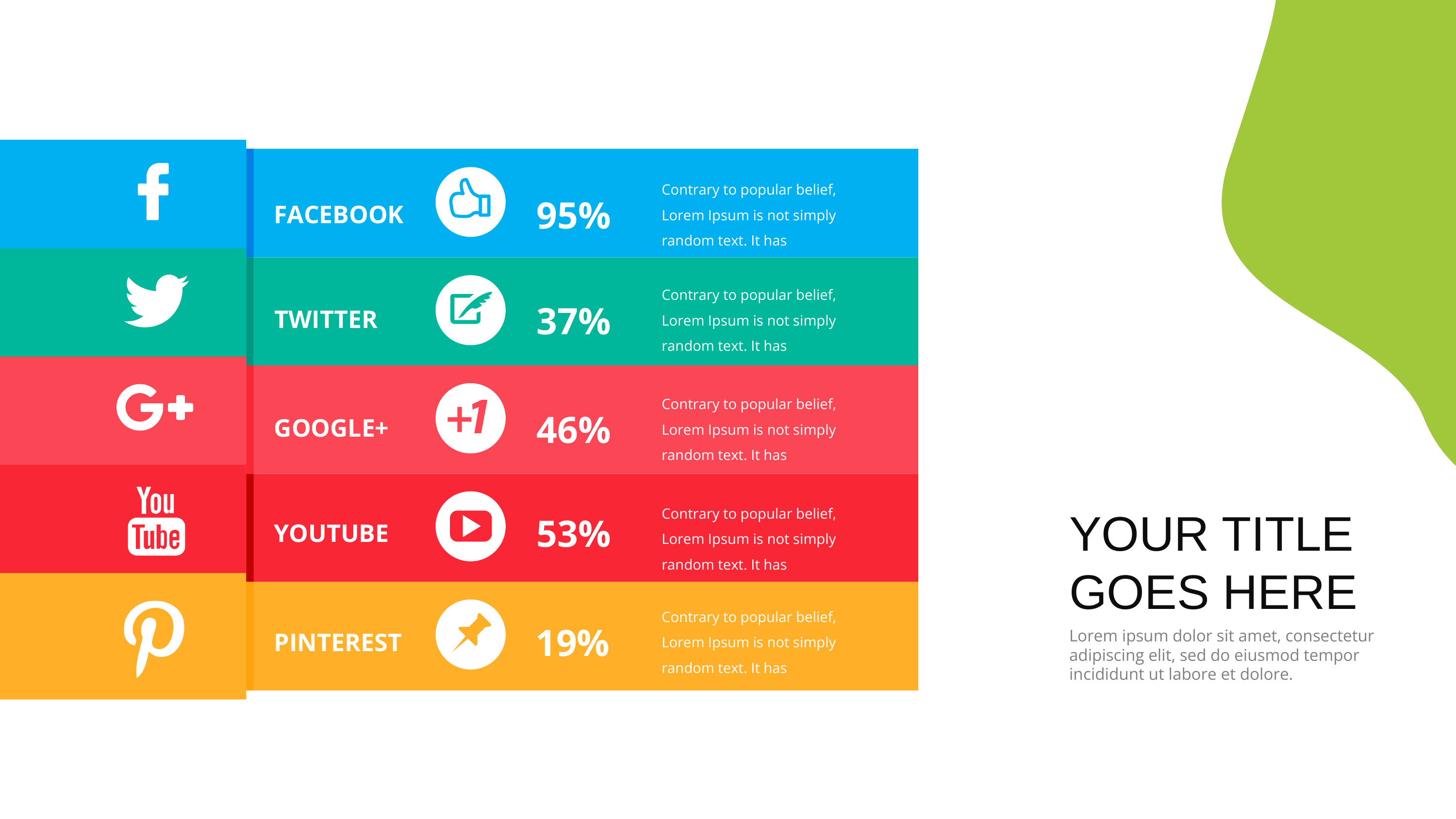

95%
Contrary to popular belief, Lorem Ipsum is not simply random text. It has

FACEBOOK

37%
Contrary to popular belief, Lorem Ipsum is not simply random text. It has

TWITTER

46%
Contrary to popular belief, Lorem Ipsum is not simply random text. It has

GOOGLE+

53%
Contrary to popular belief, Lorem Ipsum is not simply random text. It has

YOUTUBE

YOUR TITLE
GOES HERE

19%
Contrary to popular belief, Lorem Ipsum is not simply random text. It has

PINTEREST

Lorem ipsum dolor sit amet, consectetur adipiscing elit, sed do eiusmod tempor incididunt ut labore et dolore.